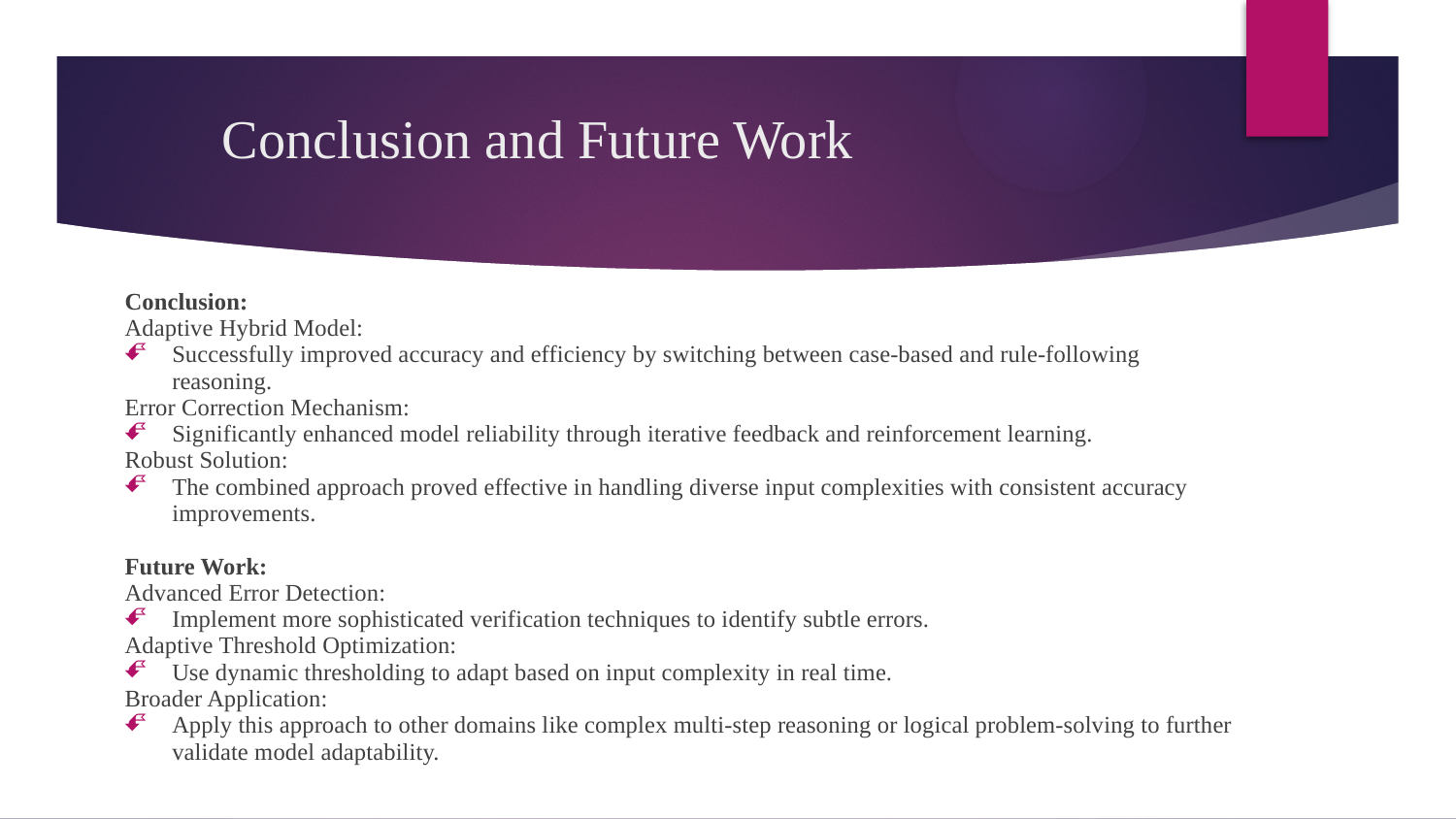

# Conclusion and Future Work
Conclusion:
Adaptive Hybrid Model:
Successfully improved accuracy and efficiency by switching between case-based and rule-following reasoning.
Error Correction Mechanism:
Significantly enhanced model reliability through iterative feedback and reinforcement learning.
Robust Solution:
The combined approach proved effective in handling diverse input complexities with consistent accuracy improvements.

Future Work:
Advanced Error Detection:
Implement more sophisticated verification techniques to identify subtle errors.
Adaptive Threshold Optimization:
Use dynamic thresholding to adapt based on input complexity in real time.
Broader Application:
Apply this approach to other domains like complex multi-step reasoning or logical problem-solving to further validate model adaptability.